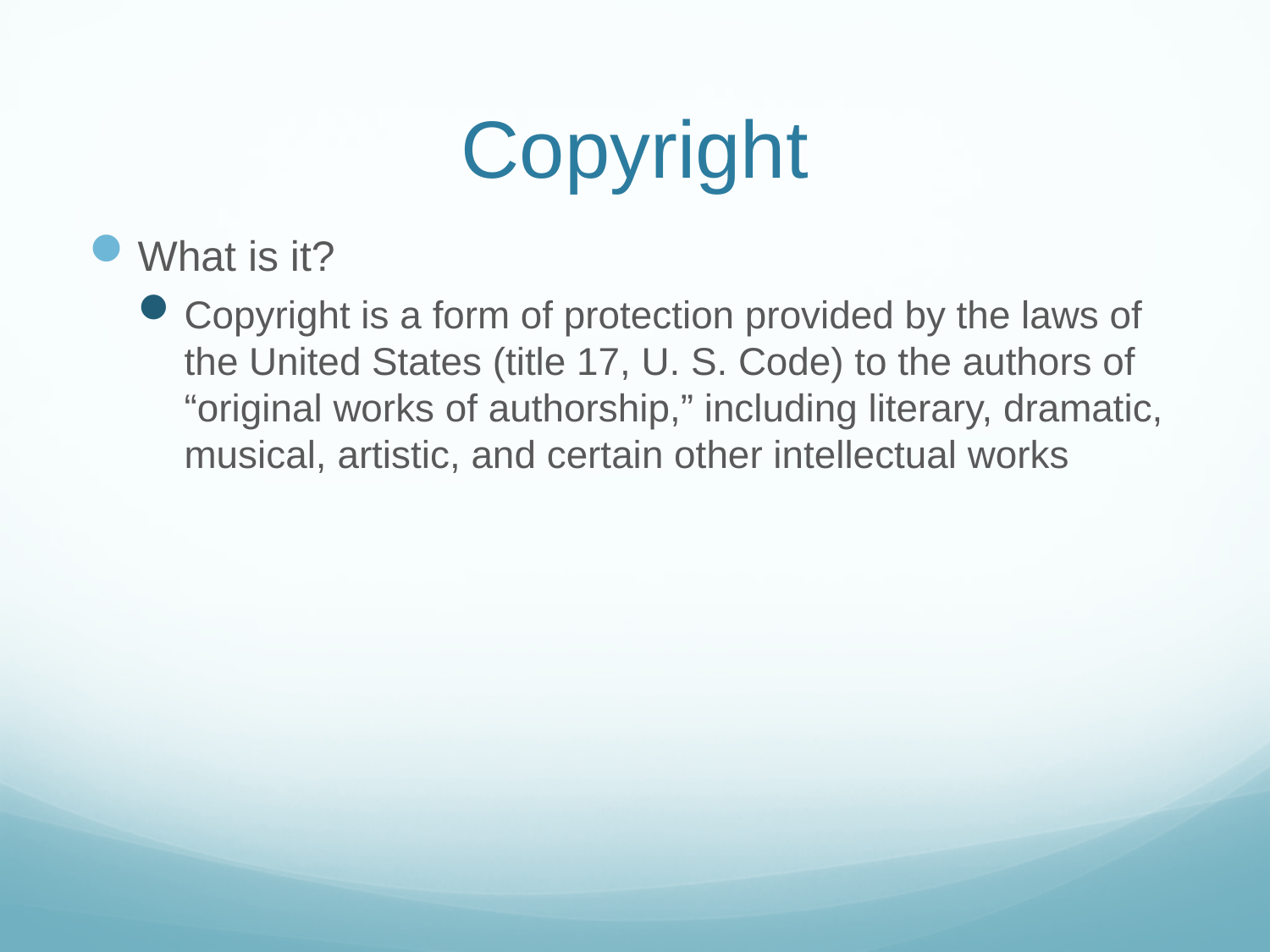

# Copyright
What is it?
Copyright is a form of protection provided by the laws of the United States (title 17, U. S. Code) to the authors of “original works of authorship,” including literary, dramatic, musical, artistic, and certain other intellectual works